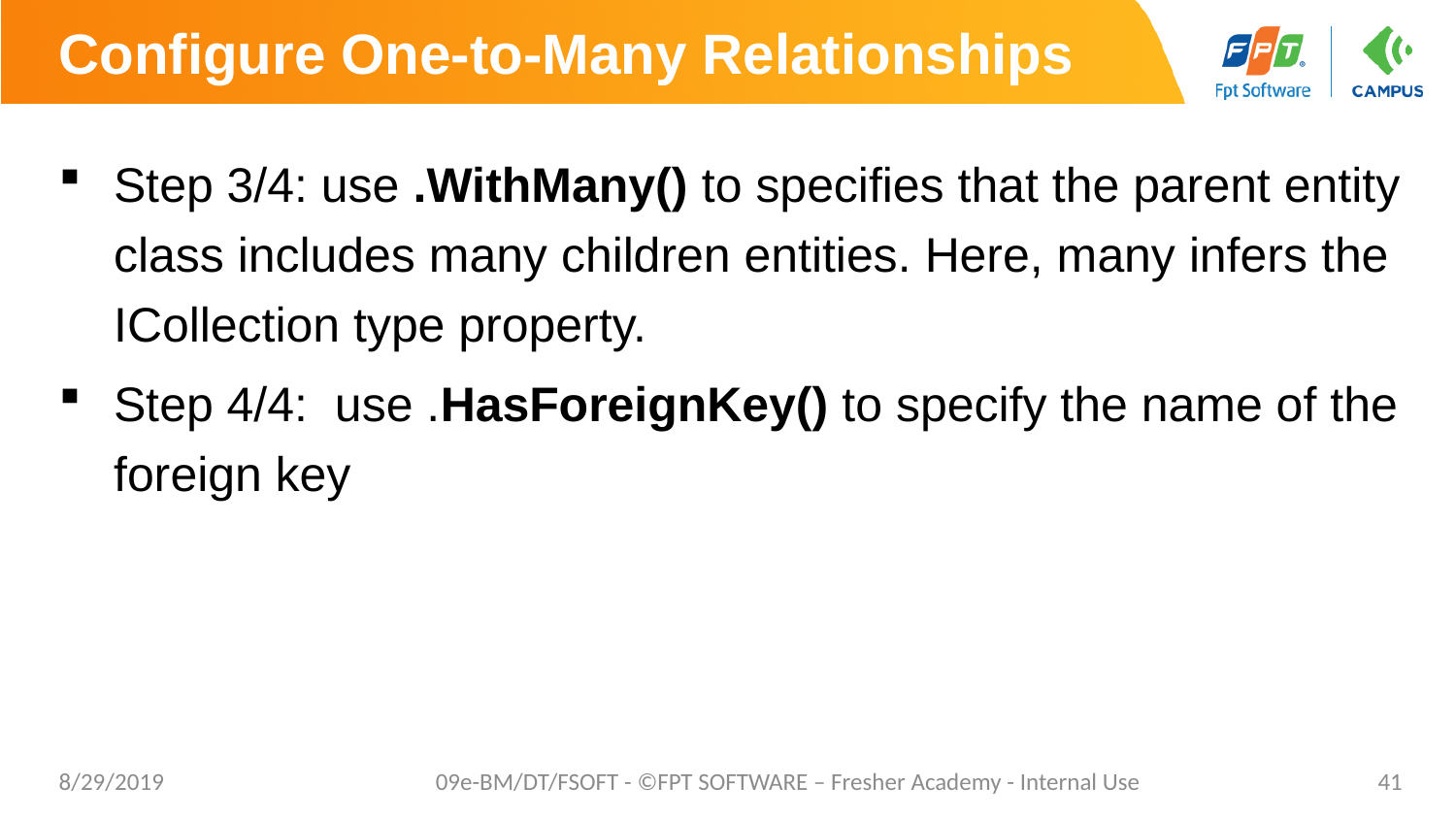

# Configure One-to-Many Relationships
Step 3/4: use .WithMany() to specifies that the parent entity class includes many children entities. Here, many infers the ICollection type property.
Step 4/4:  use .HasForeignKey() to specify the name of the foreign key
8/29/2019
09e-BM/DT/FSOFT - ©FPT SOFTWARE – Fresher Academy - Internal Use
41